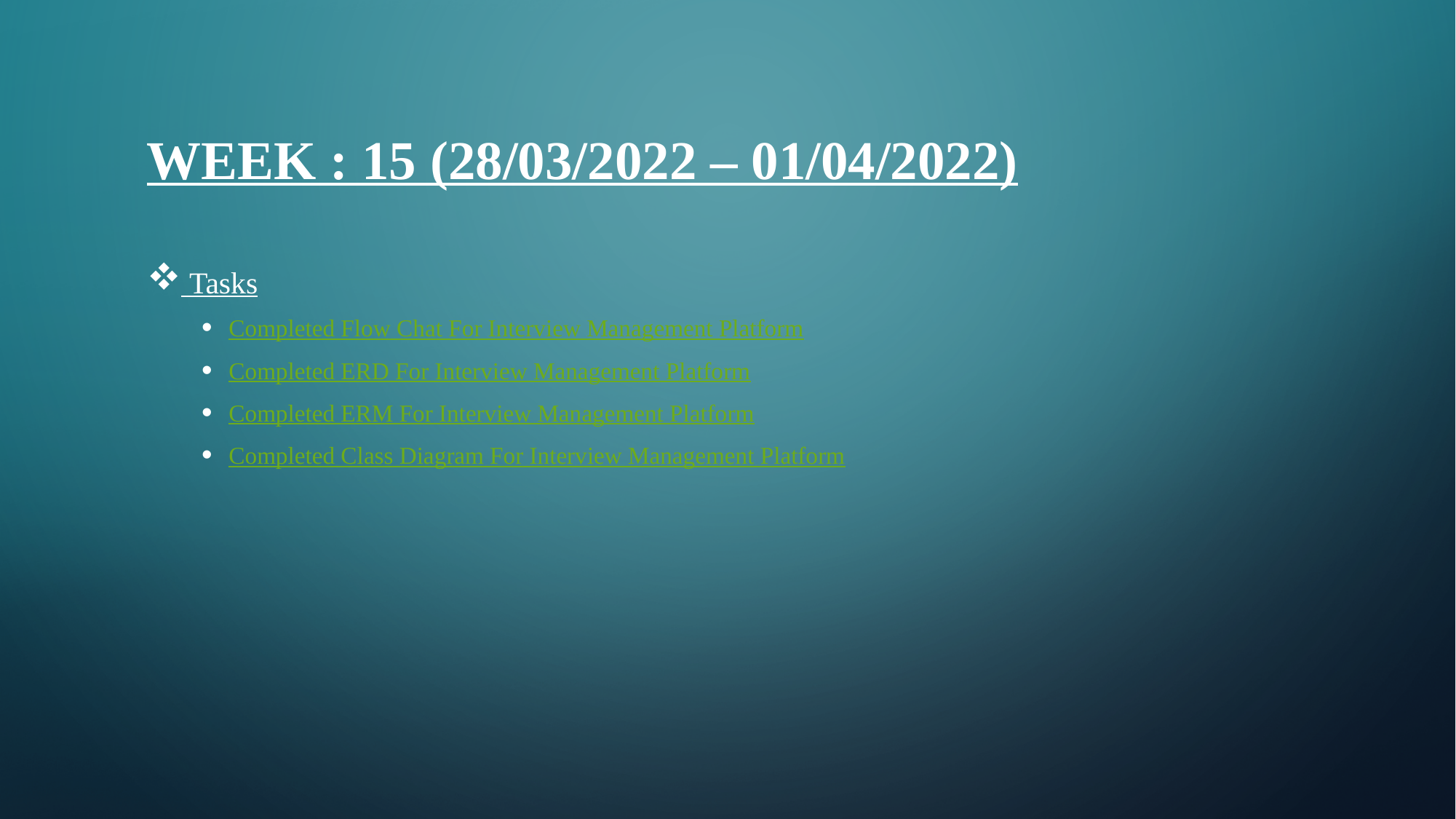

WEEK : 15 (28/03/2022 – 01/04/2022)
 Tasks
Completed Flow Chat For Interview Management Platform
Completed ERD For Interview Management Platform
Completed ERM For Interview Management Platform
Completed Class Diagram For Interview Management Platform